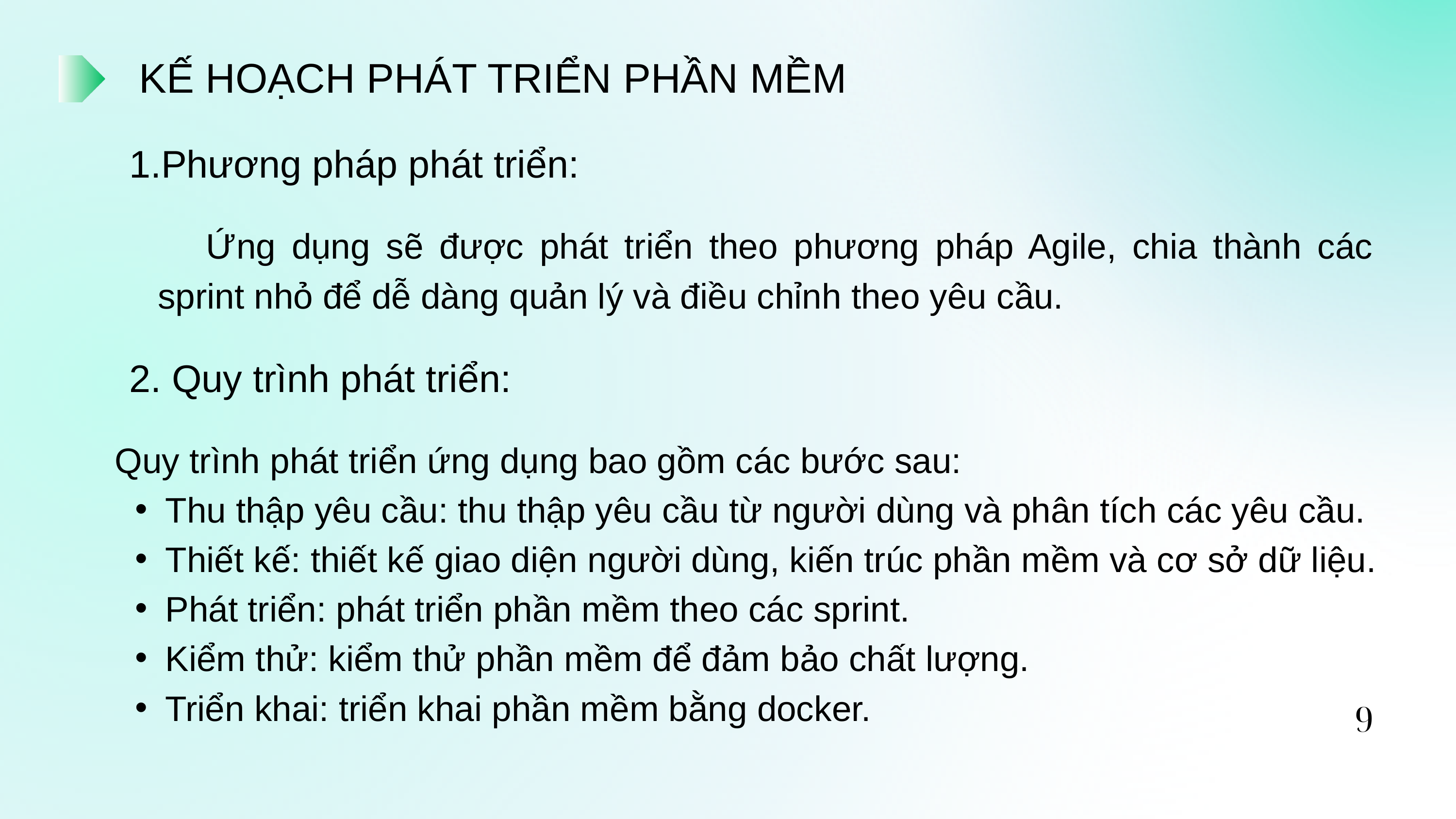

KẾ HOẠCH PHÁT TRIỂN PHẦN MỀM

1.Phương pháp phát triển:
   Ứng dụng sẽ được phát triển theo phương pháp Agile, chia thành các sprint nhỏ để dễ dàng quản lý và điều chỉnh theo yêu cầu.
2. Quy trình phát triển:
 Quy trình phát triển ứng dụng bao gồm các bước sau:
Thu thập yêu cầu: thu thập yêu cầu từ người dùng và phân tích các yêu cầu.
Thiết kế: thiết kế giao diện người dùng, kiến trúc phần mềm và cơ sở dữ liệu.
Phát triển: phát triển phần mềm theo các sprint.
Kiểm thử: kiểm thử phần mềm để đảm bảo chất lượng.
Triển khai: triển khai phần mềm bằng docker.

9